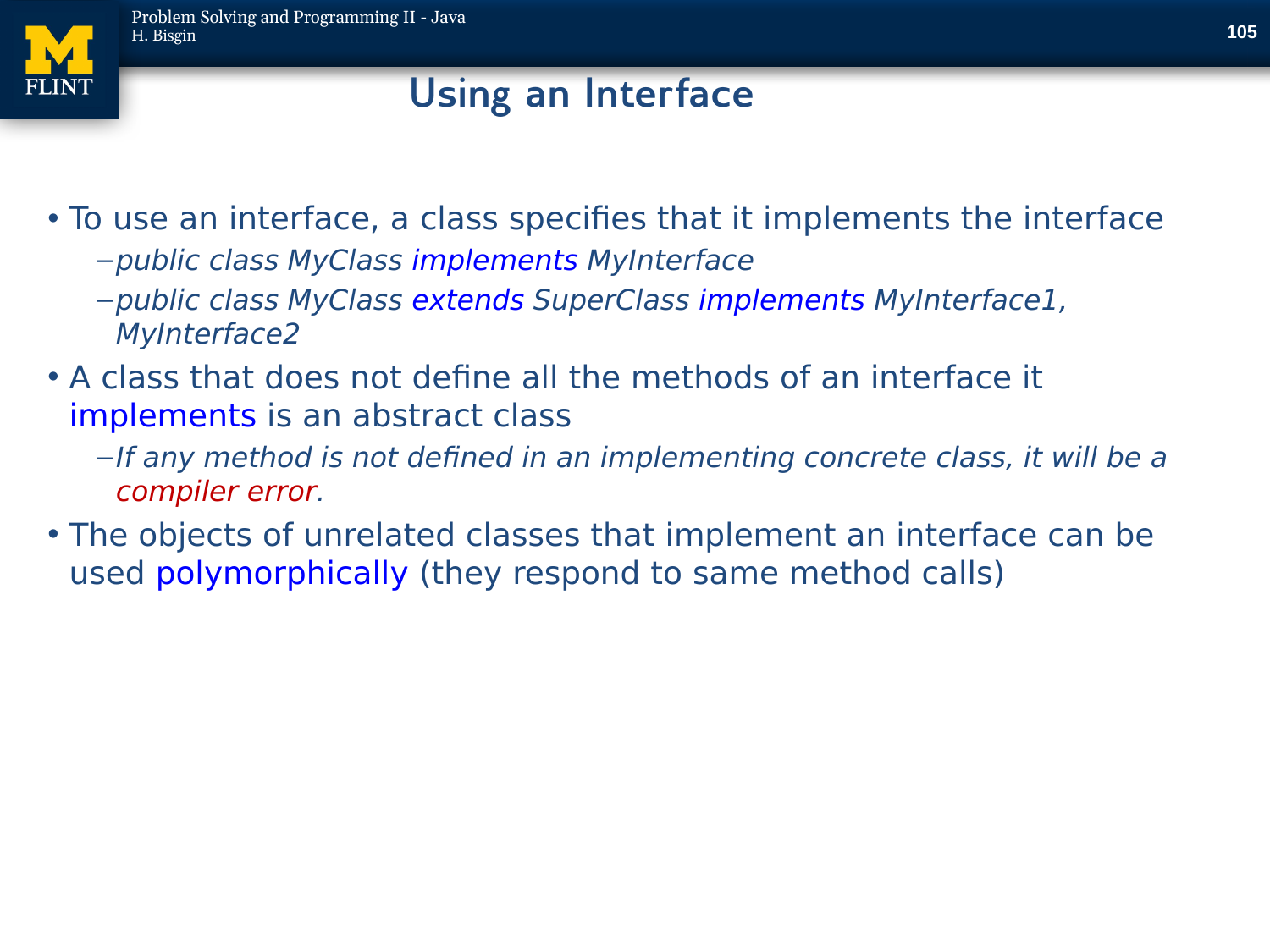

105
# Using an Interface
To use an interface, a class specifies that it implements the interface
public class MyClass implements MyInterface
public class MyClass extends SuperClass implements MyInterface1, MyInterface2
A class that does not define all the methods of an interface it implements is an abstract class
If any method is not defined in an implementing concrete class, it will be a compiler error.
The objects of unrelated classes that implement an interface can be used polymorphically (they respond to same method calls)